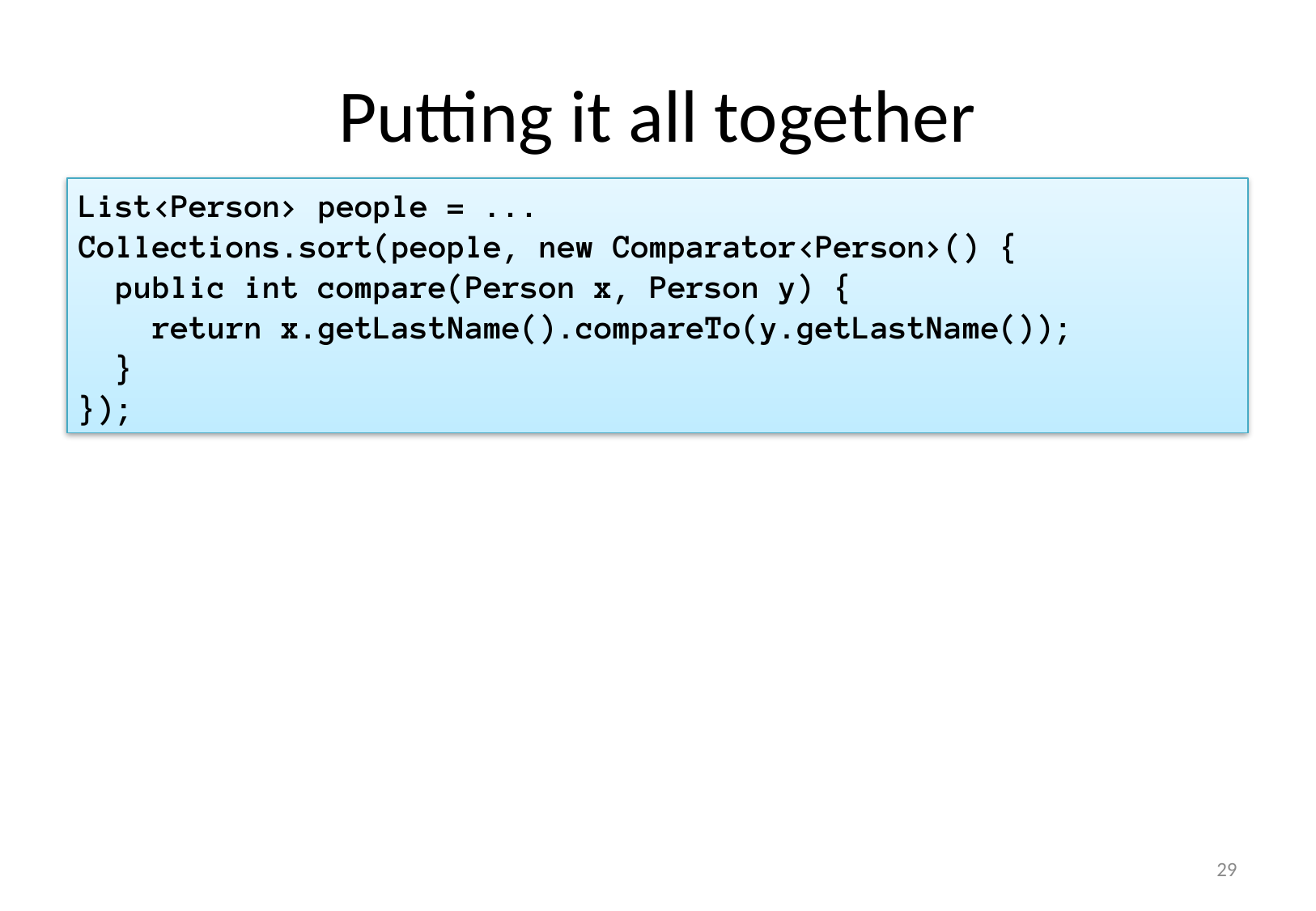

# Putting it all together
List<Person> people = ...
Collections.sort(people, new Comparator<Person>() {
  public int compare(Person x, Person y) {
    return x.getLastName().compareTo(y.getLastName());
  }
});
29